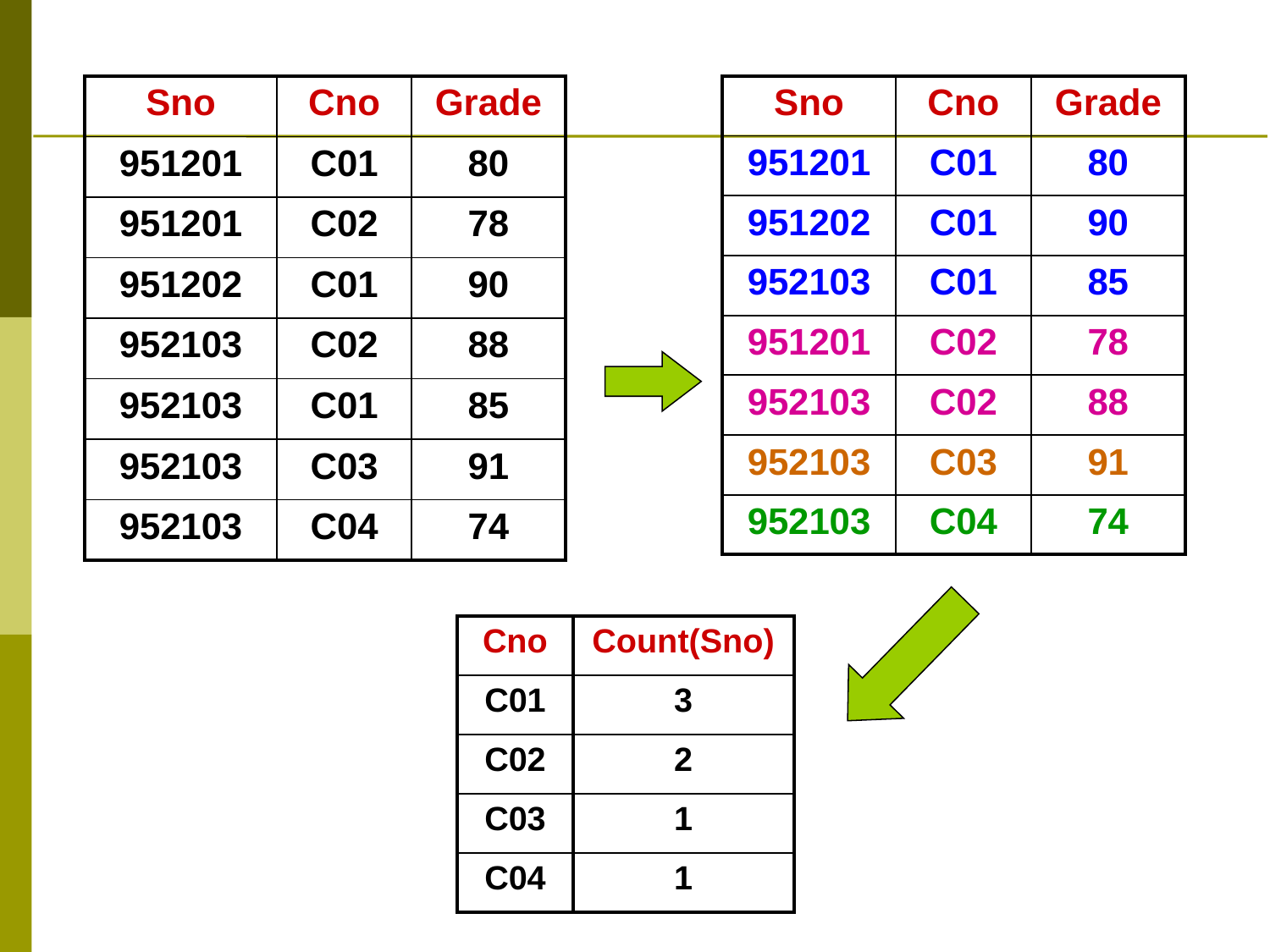

| Sno | Cno | Grade |
| --- | --- | --- |
| 951201 | C01 | 80 |
| 951201 | C02 | 78 |
| 951202 | C01 | 90 |
| 952103 | C02 | 88 |
| 952103 | C01 | 85 |
| 952103 | C03 | 91 |
| 952103 | C04 | 74 |
| Sno | Cno | Grade |
| --- | --- | --- |
| 951201 | C01 | 80 |
| 951202 | C01 | 90 |
| 952103 | C01 | 85 |
| 951201 | C02 | 78 |
| 952103 | C02 | 88 |
| 952103 | C03 | 91 |
| 952103 | C04 | 74 |

| Cno | Count(Sno) |
| --- | --- |
| C01 | 3 |
| C02 | 2 |
| C03 | 1 |
| C04 | 1 |